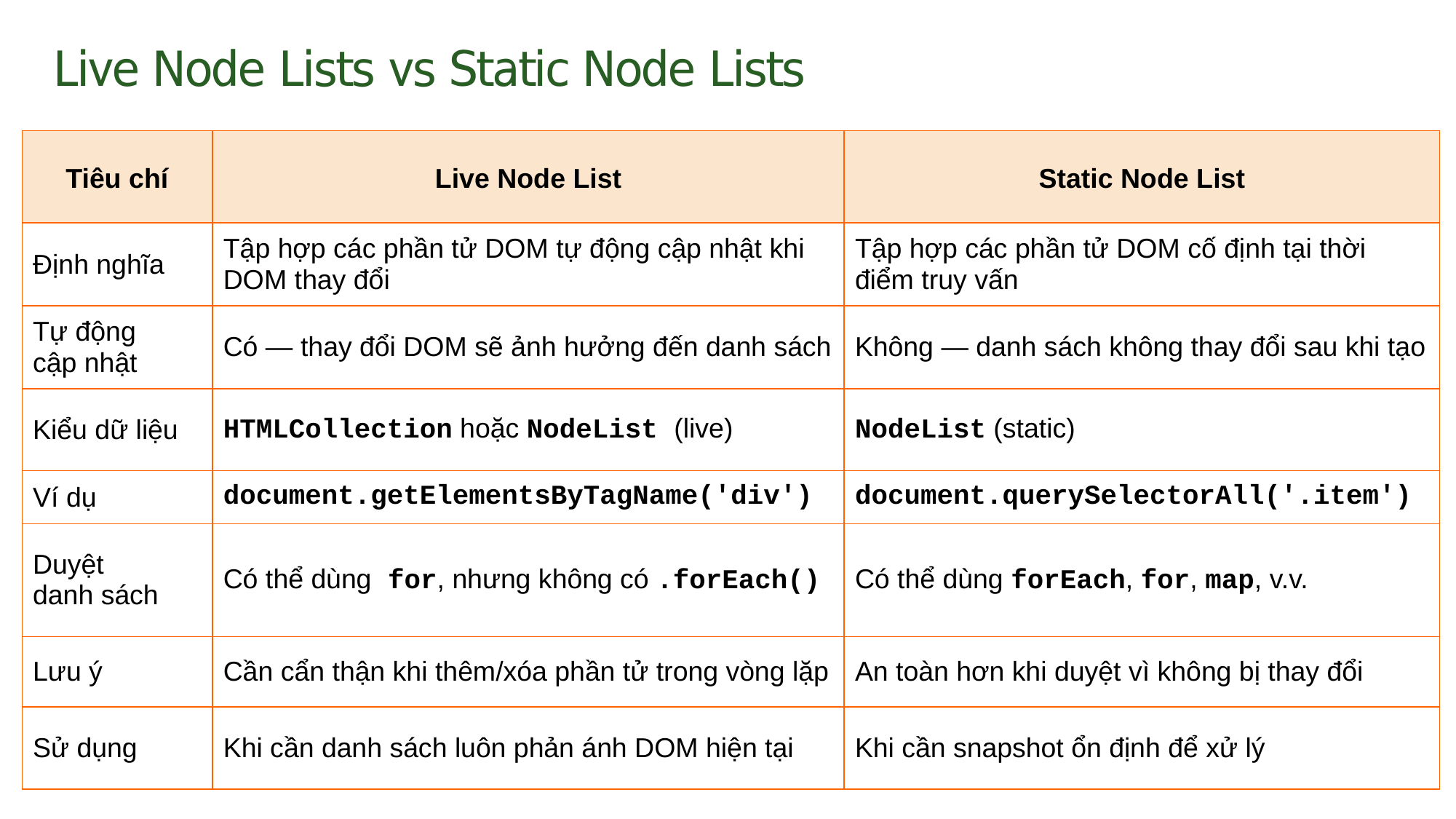

# Live Node Lists vs Static Node Lists
| Tiêu chí | Live Node List | Static Node List |
| --- | --- | --- |
| Định nghĩa | Tập hợp các phần tử DOM tự động cập nhật khi DOM thay đổi | Tập hợp các phần tử DOM cố định tại thời điểm truy vấn |
| Tự động cập nhật | Có — thay đổi DOM sẽ ảnh hưởng đến danh sách | Không — danh sách không thay đổi sau khi tạo |
| Kiểu dữ liệu | HTMLCollection hoặc NodeList (live) | NodeList (static) |
| Ví dụ | document.getElementsByTagName('div') | document.querySelectorAll('.item') |
| Duyệt danh sách | Có thể dùng for, nhưng không có .forEach() | Có thể dùng forEach, for, map, v.v. |
| Lưu ý | Cần cẩn thận khi thêm/xóa phần tử trong vòng lặp | An toàn hơn khi duyệt vì không bị thay đổi |
| Sử dụng | Khi cần danh sách luôn phản ánh DOM hiện tại | Khi cần snapshot ổn định để xử lý |